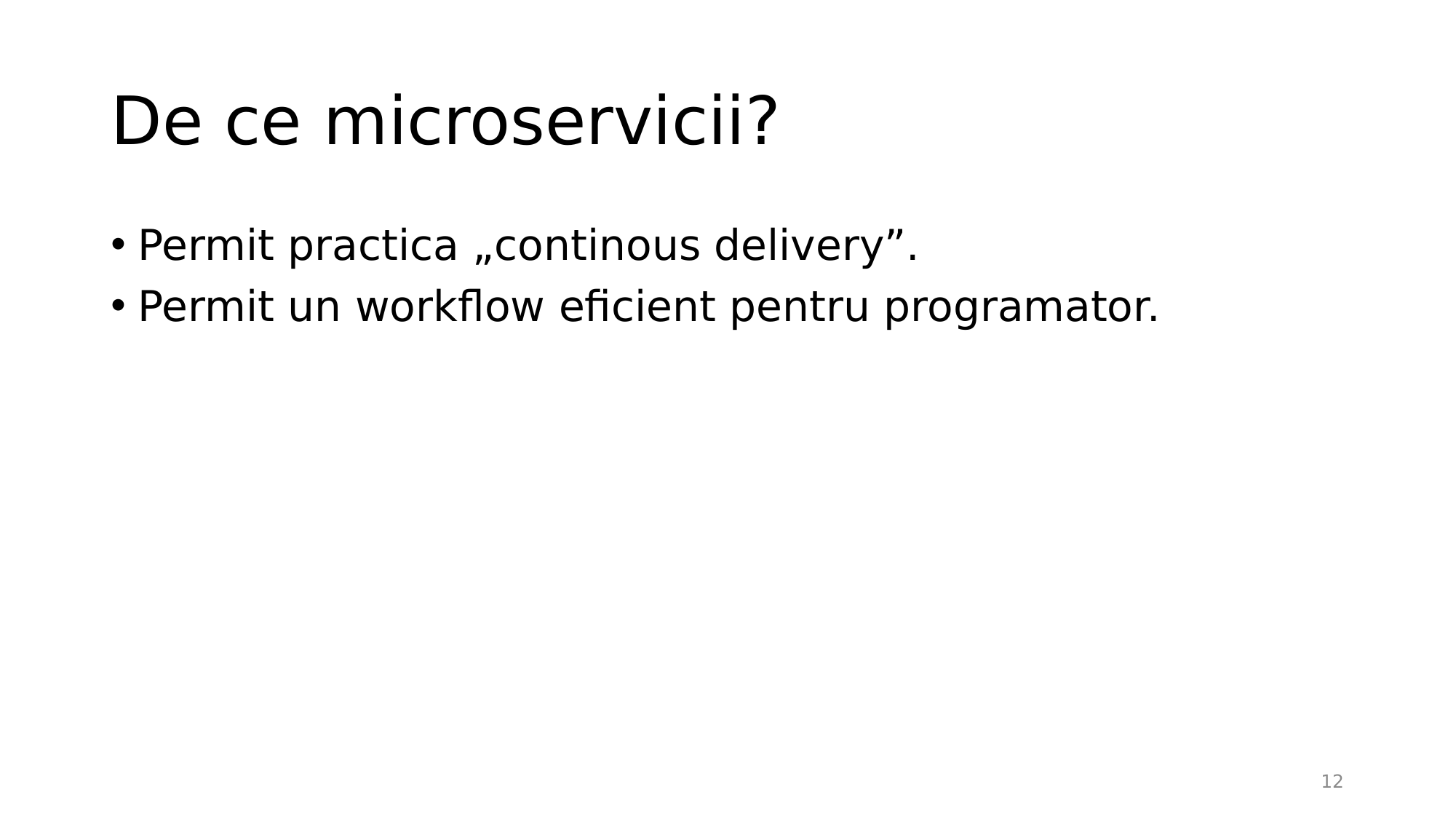

# De ce microservicii?
Permit practica „continous delivery”.
Permit un workflow eficient pentru programator.

12